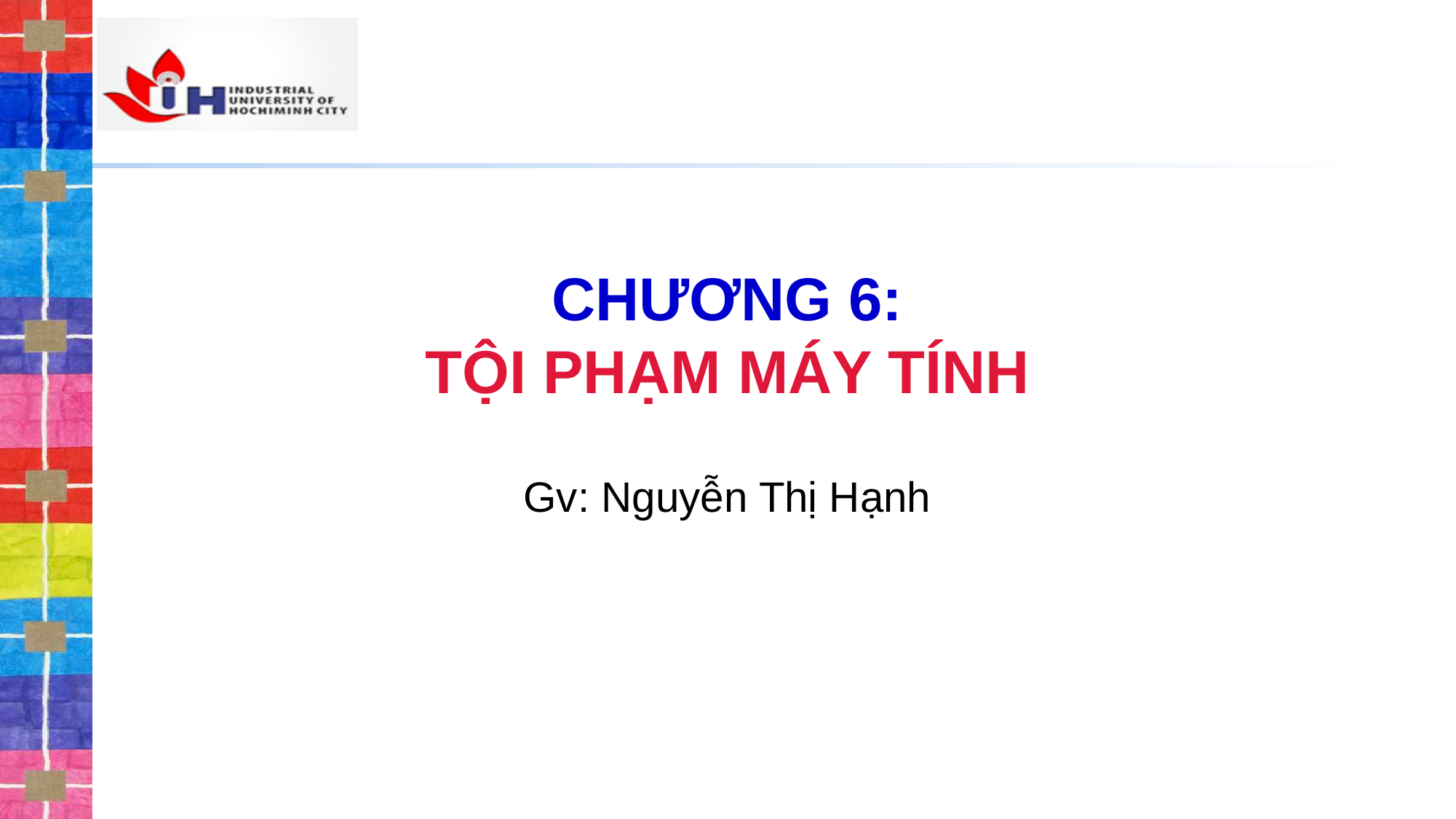

# CHƯƠNG 6: TỘI PHẠM MÁY TÍNH
Gv: Nguyễn Thị Hạnh